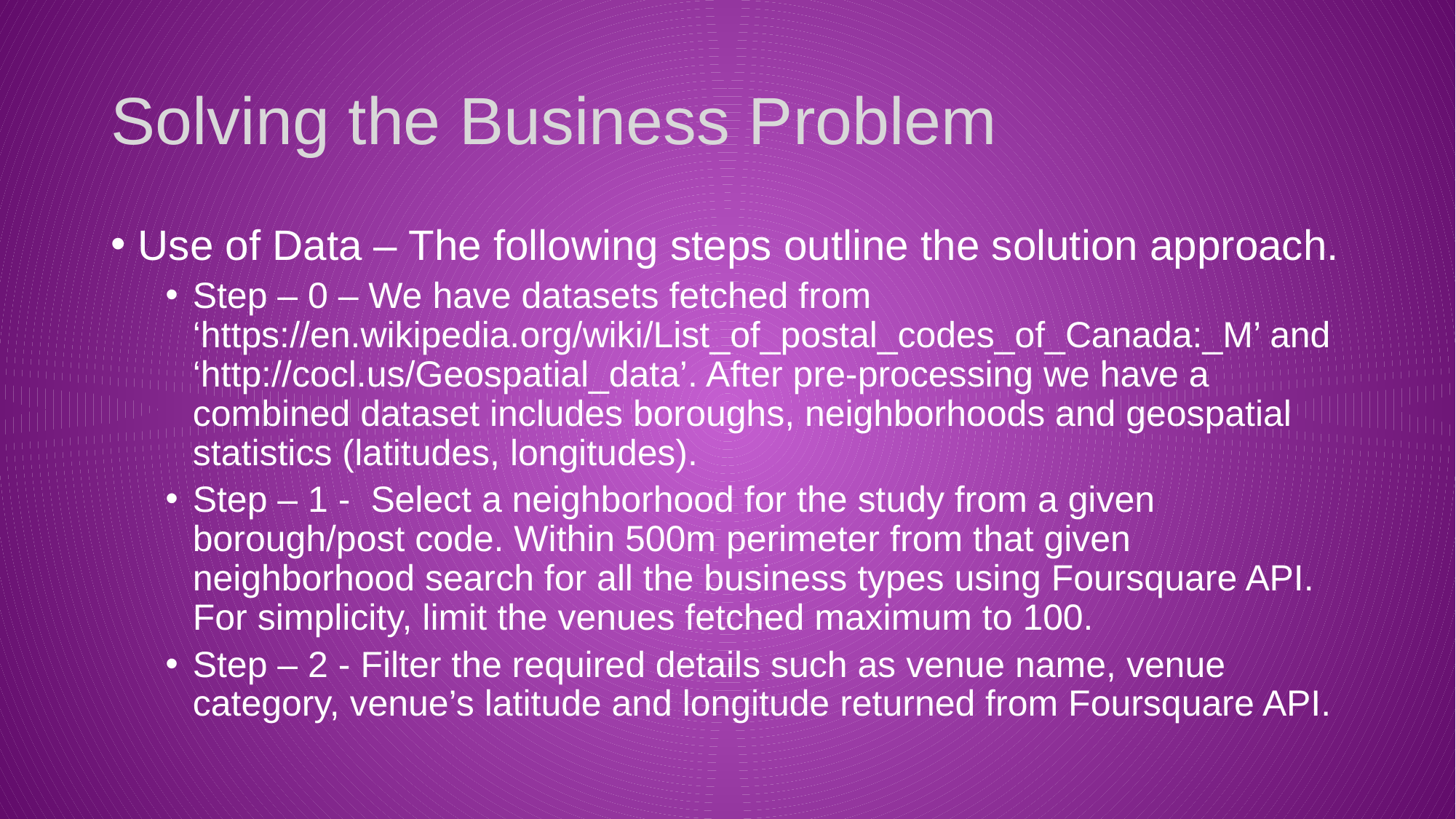

# Solving the Business Problem
Use of Data – The following steps outline the solution approach.
Step – 0 – We have datasets fetched from ‘https://en.wikipedia.org/wiki/List_of_postal_codes_of_Canada:_M’ and ‘http://cocl.us/Geospatial_data’. After pre-processing we have a combined dataset includes boroughs, neighborhoods and geospatial statistics (latitudes, longitudes).
Step – 1 -  Select a neighborhood for the study from a given borough/post code. Within 500m perimeter from that given neighborhood search for all the business types using Foursquare API. For simplicity, limit the venues fetched maximum to 100.
Step – 2 - Filter the required details such as venue name, venue category, venue’s latitude and longitude returned from Foursquare API.